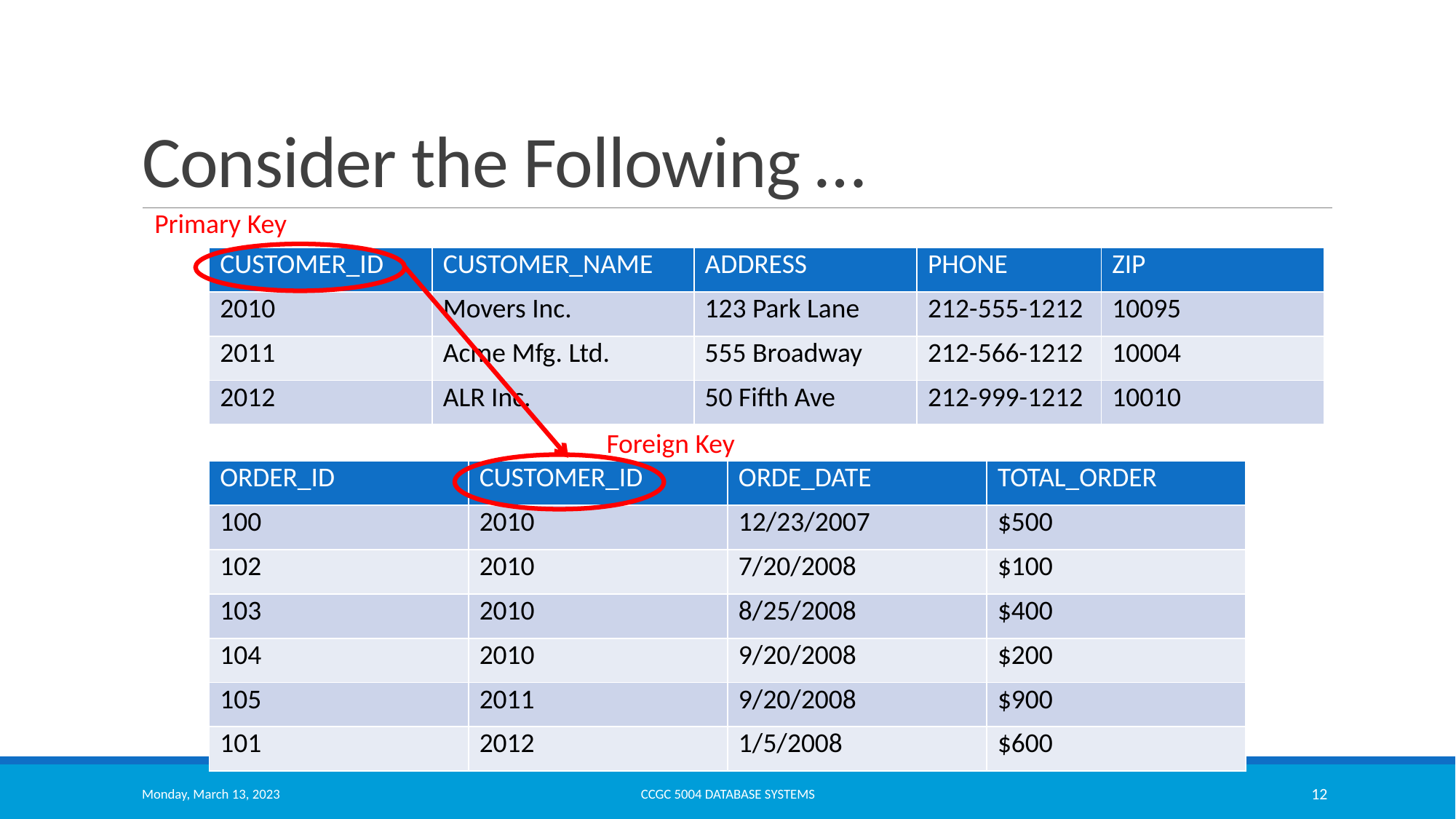

# Consider the Following …
Primary Key

| CUSTOMER\_ID | CUSTOMER\_NAME | ADDRESS | PHONE | ZIP |
| --- | --- | --- | --- | --- |
| 2010 | Movers Inc. | 123 Park Lane | 212-555-1212 | 10095 |
| 2011 | Acme Mfg. Ltd. | 555 Broadway | 212-566-1212 | 10004 |
| 2012 | ALR Inc. | 50 Fifth Ave | 212-999-1212 | 10010 |
Foreign Key

| ORDER\_ID | CUSTOMER\_ID | ORDE\_DATE | TOTAL\_ORDER |
| --- | --- | --- | --- |
| 100 | 2010 | 12/23/2007 | $500 |
| 102 | 2010 | 7/20/2008 | $100 |
| 103 | 2010 | 8/25/2008 | $400 |
| 104 | 2010 | 9/20/2008 | $200 |
| 105 | 2011 | 9/20/2008 | $900 |
| 101 | 2012 | 1/5/2008 | $600 |
Monday, March 13, 2023
CCGC 5004 Database Systems
12